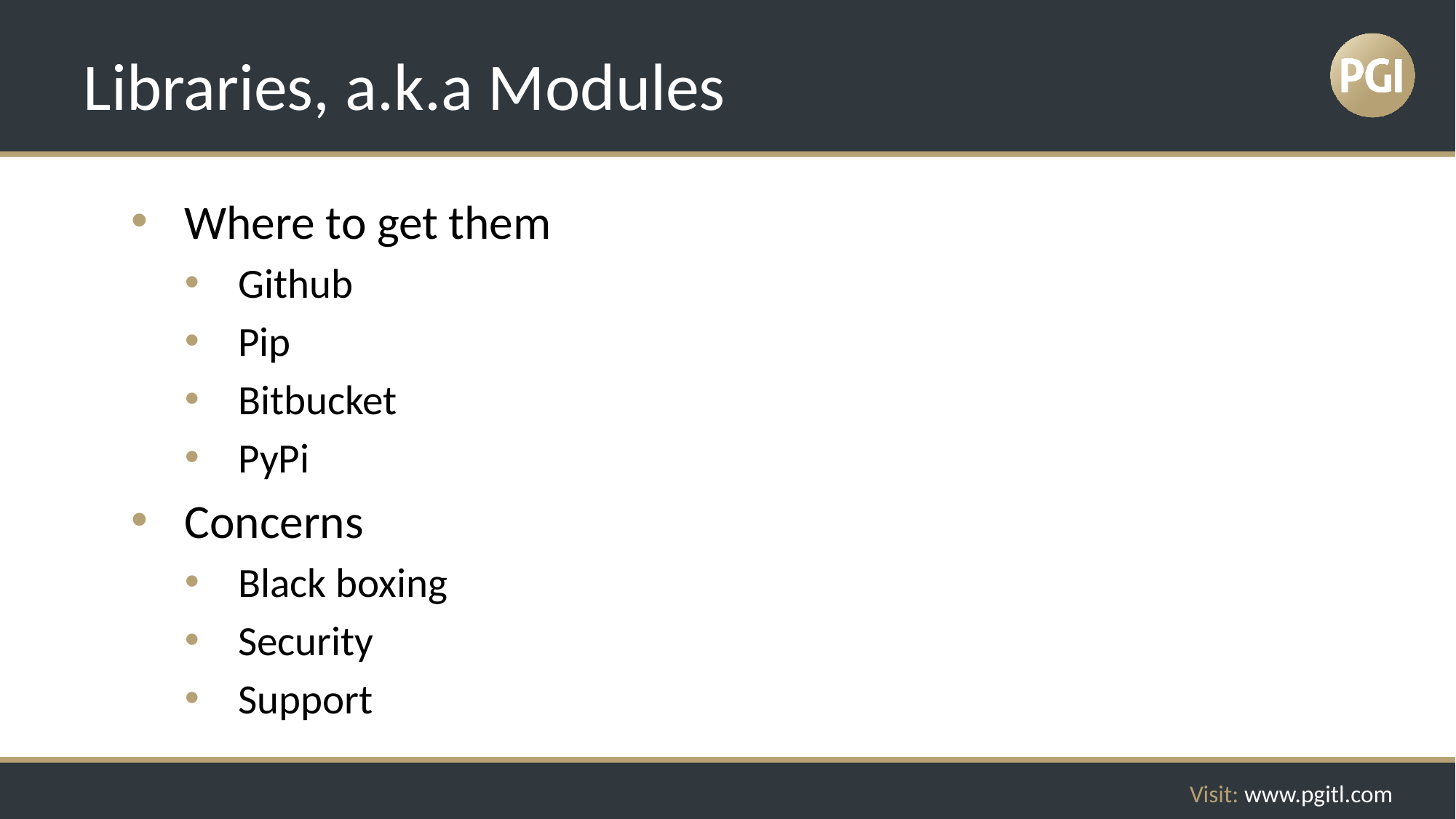

# Libraries, a.k.a Modules
Where to get them
Github
Pip
Bitbucket
PyPi
Concerns
Black boxing
Security
Support